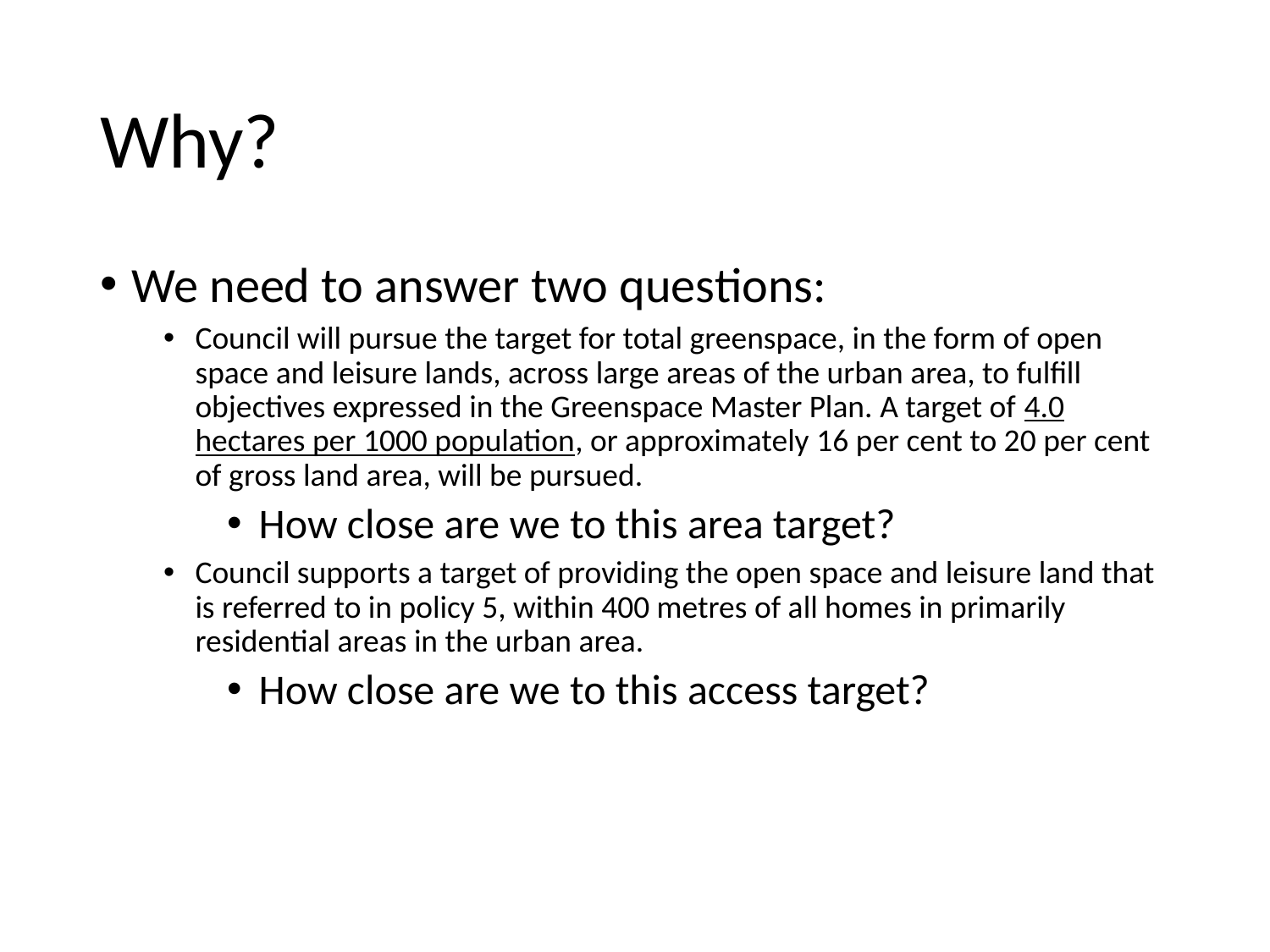

# Why?
We need to answer two questions:
Council will pursue the target for total greenspace, in the form of open space and leisure lands, across large areas of the urban area, to fulfill objectives expressed in the Greenspace Master Plan. A target of 4.0 hectares per 1000 population, or approximately 16 per cent to 20 per cent of gross land area, will be pursued.
How close are we to this area target?
Council supports a target of providing the open space and leisure land that is referred to in policy 5, within 400 metres of all homes in primarily residential areas in the urban area.
How close are we to this access target?